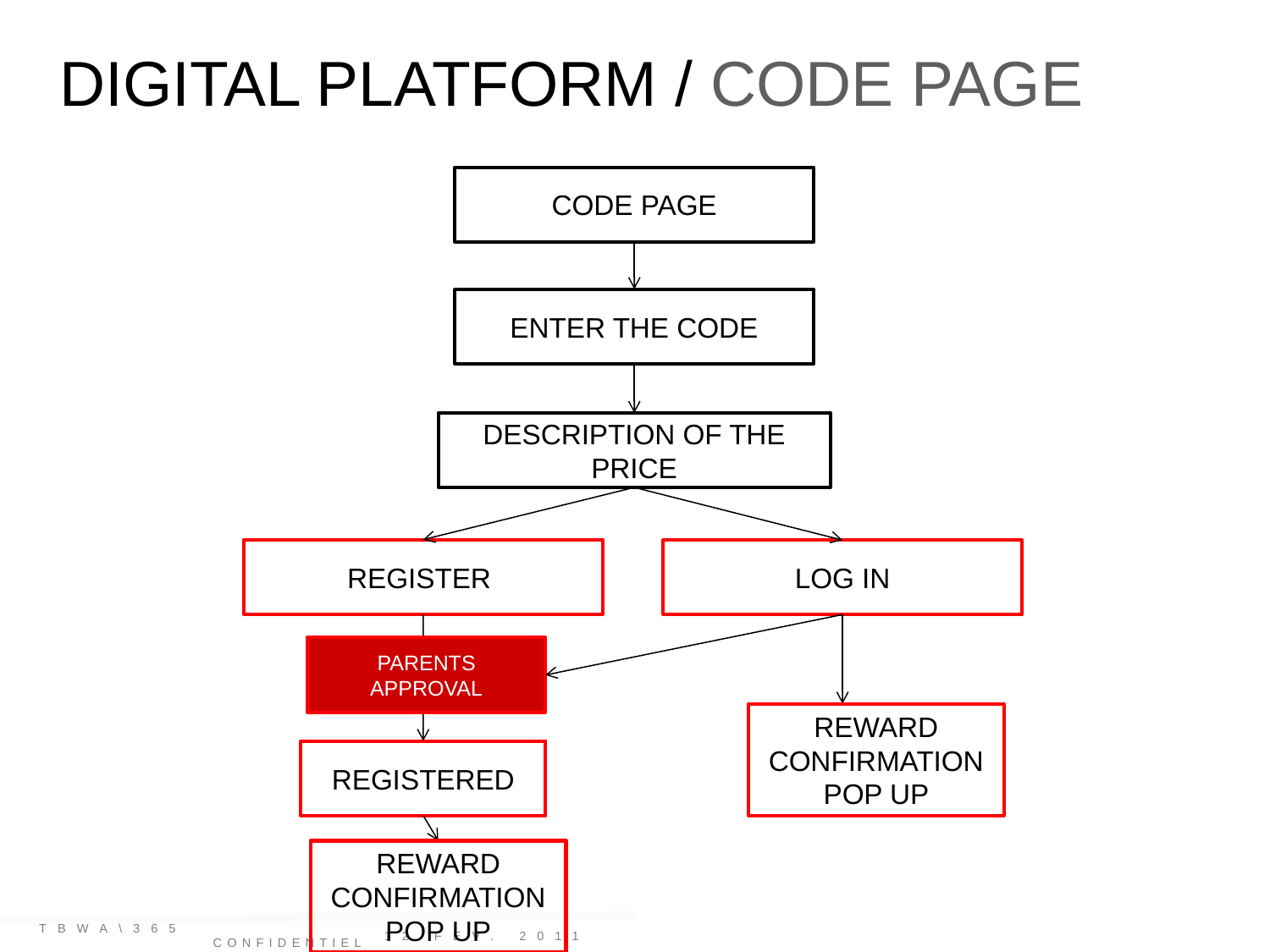

DIGITAL PLATFORM / CODE PAGE
CODE PAGE
ENTER THE CODE
DESCRIPTION OF THE PRICE
REGISTER
LOG IN
PARENTS APPROVAL
REWARD CONFIRMATION
POP UP
REGISTERED
REWARD CONFIRMATION
POP UP